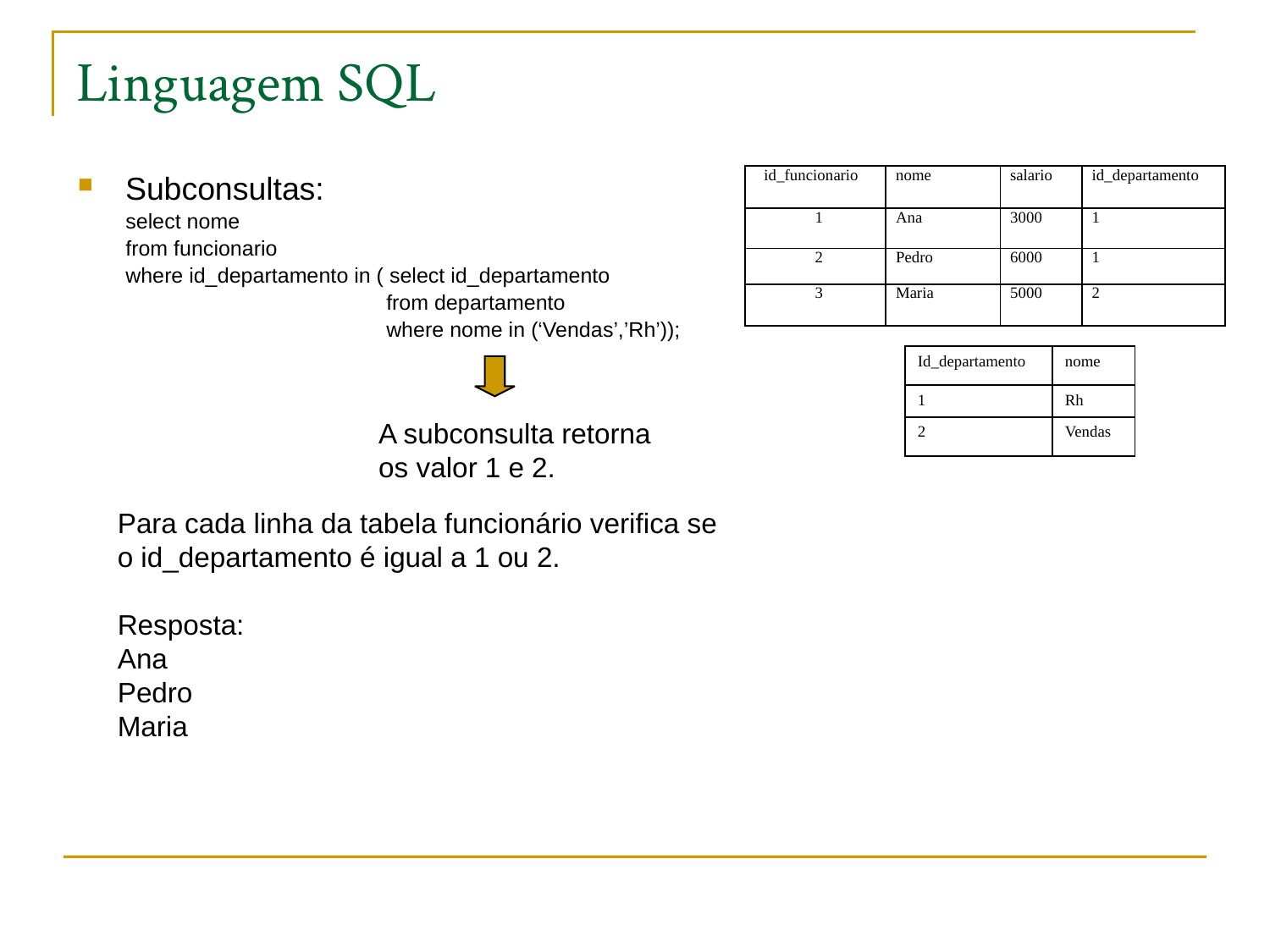

# Linguagem SQL
Subconsultas:
select nome
from funcionario
where id_departamento in ( select id_departamento
                                            from departamento
                                            where nome in (‘Vendas’,’Rh’));

| id\_funcionario | nome | salario | id\_departamento |
| --- | --- | --- | --- |
| 1 | Ana | 3000 | 1 |
| 2 | Pedro | 6000 | 1 |
| 3 | Maria | 5000 | 2 |
| Id\_departamento | nome |
| --- | --- |
| 1 | Rh |
| 2 | Vendas |

A subconsulta retorna
os valor 1 e 2.
Para cada linha da tabela funcionário verifica se
o id_departamento é igual a 1 ou 2.

Resposta:
Ana
Pedro
Maria